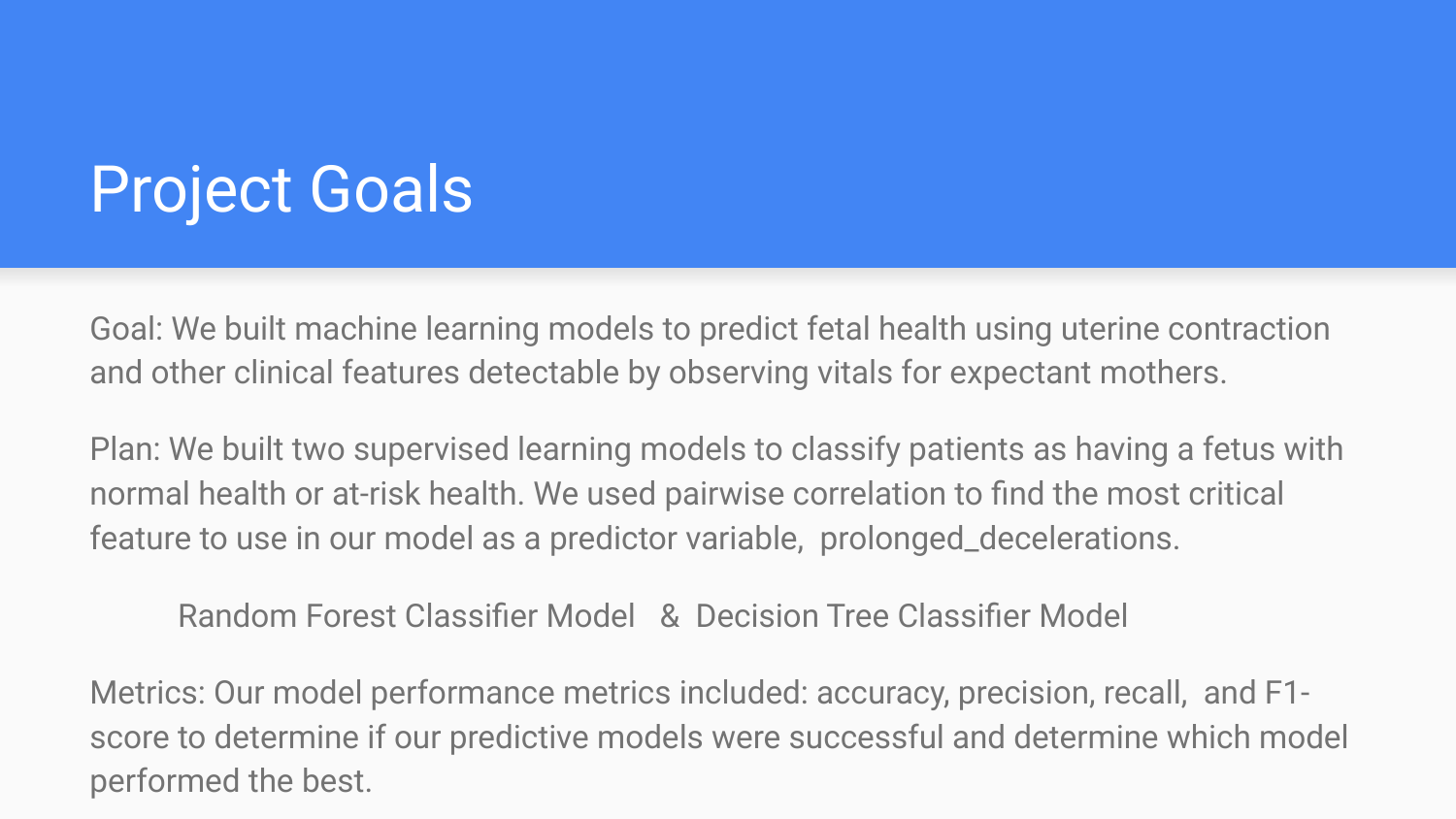

# Project Goals
Goal: We built machine learning models to predict fetal health using uterine contraction and other clinical features detectable by observing vitals for expectant mothers.
Plan: We built two supervised learning models to classify patients as having a fetus with normal health or at-risk health. We used pairwise correlation to find the most critical feature to use in our model as a predictor variable,  prolonged_decelerations.
           Random Forest Classifier Model   &  Decision Tree Classifier Model
Metrics: Our model performance metrics included: accuracy, precision, recall,  and F1-score to determine if our predictive models were successful and determine which model performed the best.